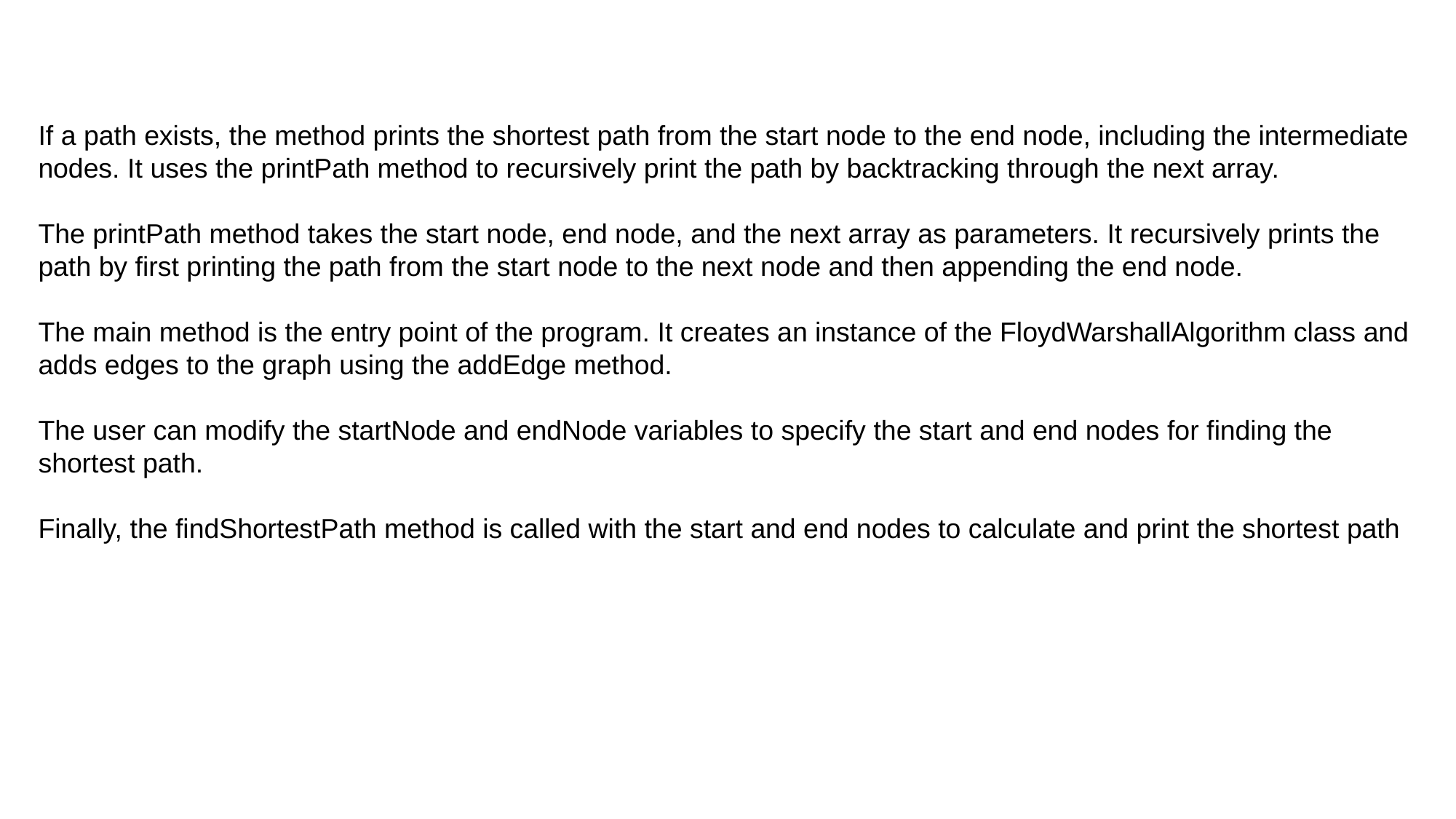

If a path exists, the method prints the shortest path from the start node to the end node, including the intermediate nodes. It uses the printPath method to recursively print the path by backtracking through the next array.

The printPath method takes the start node, end node, and the next array as parameters. It recursively prints the path by first printing the path from the start node to the next node and then appending the end node.

The main method is the entry point of the program. It creates an instance of the FloydWarshallAlgorithm class and adds edges to the graph using the addEdge method.

The user can modify the startNode and endNode variables to specify the start and end nodes for finding the shortest path.

Finally, the findShortestPath method is called with the start and end nodes to calculate and print the shortest path